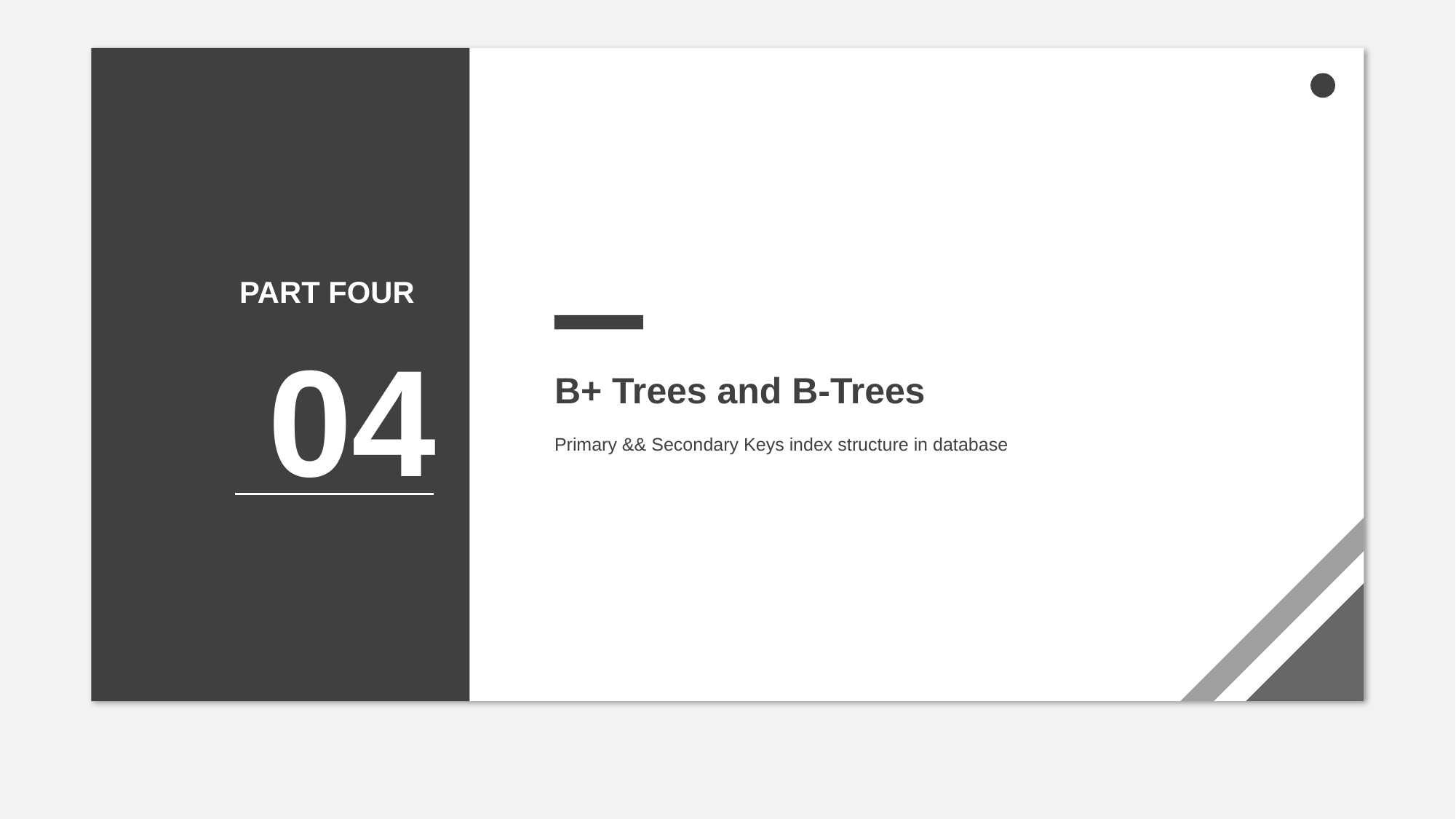

PART FOUR

04
B+ Trees and B-Trees
Primary && Secondary Keys index structure in database